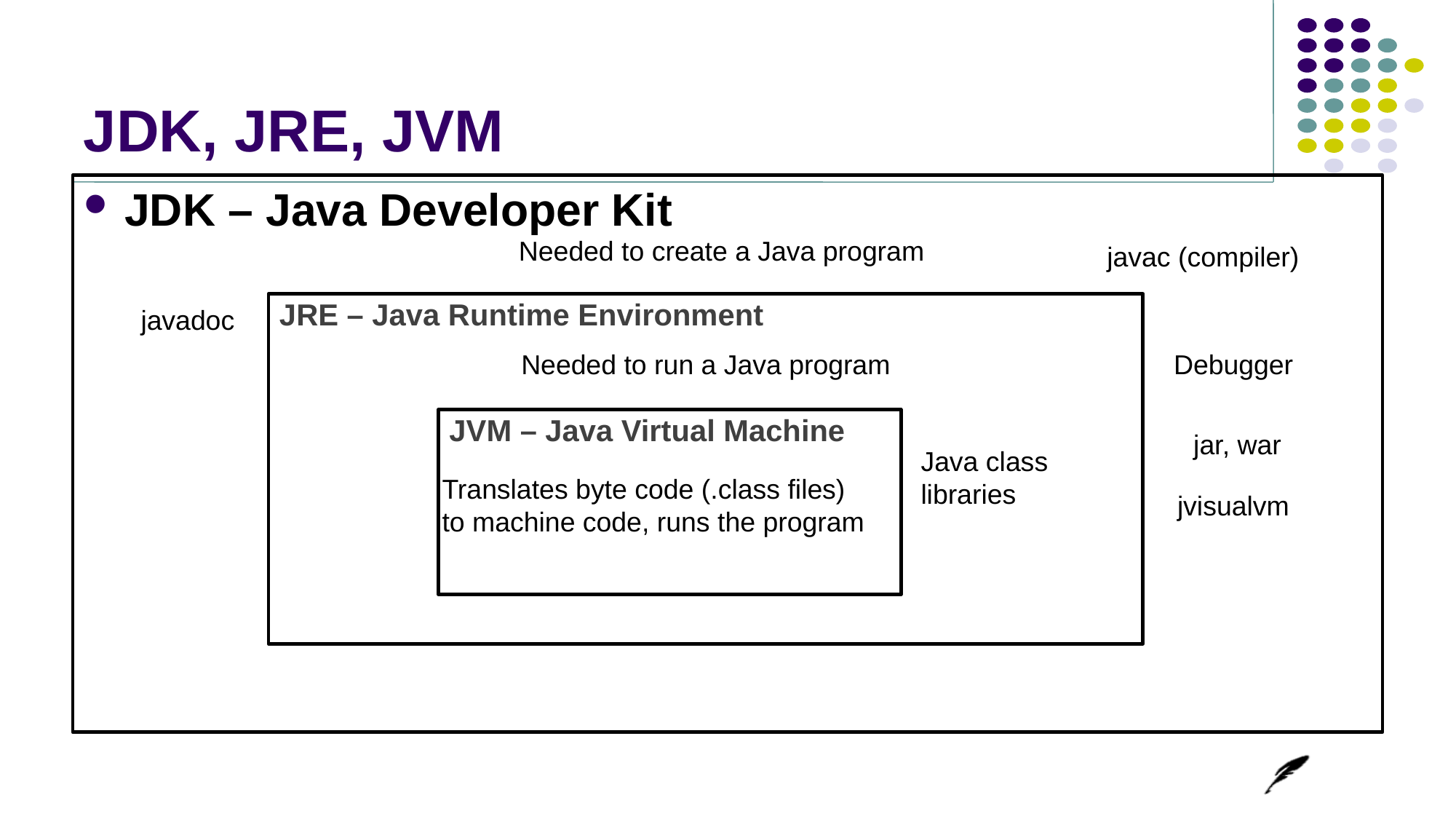

# JDK, JRE, JVM
JDK – Java Developer Kit

Needed to create a Java program
javac (compiler)
JRE – Java Runtime Environment
javadoc
Needed to run a Java program
Debugger
JVM – Java Virtual Machine
jar, war
Java class libraries
Translates byte code (.class files)
to machine code, runs the program
jvisualvm